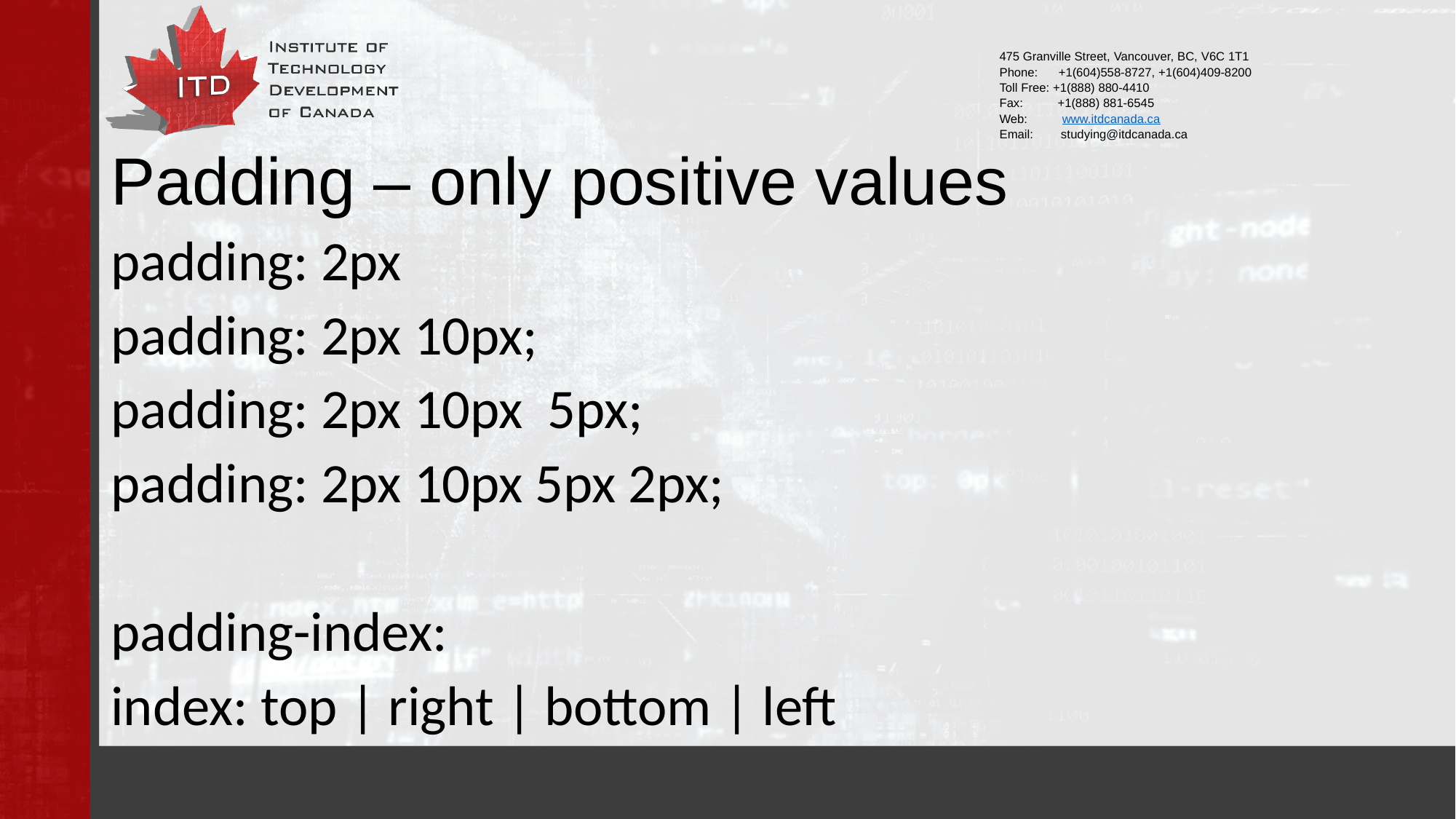

# Padding – only positive values
padding: 2px
padding: 2px 10px;
padding: 2px 10px  5px;
padding: 2px 10px 5px 2px;

padding-index:
index: top | right | bottom | left